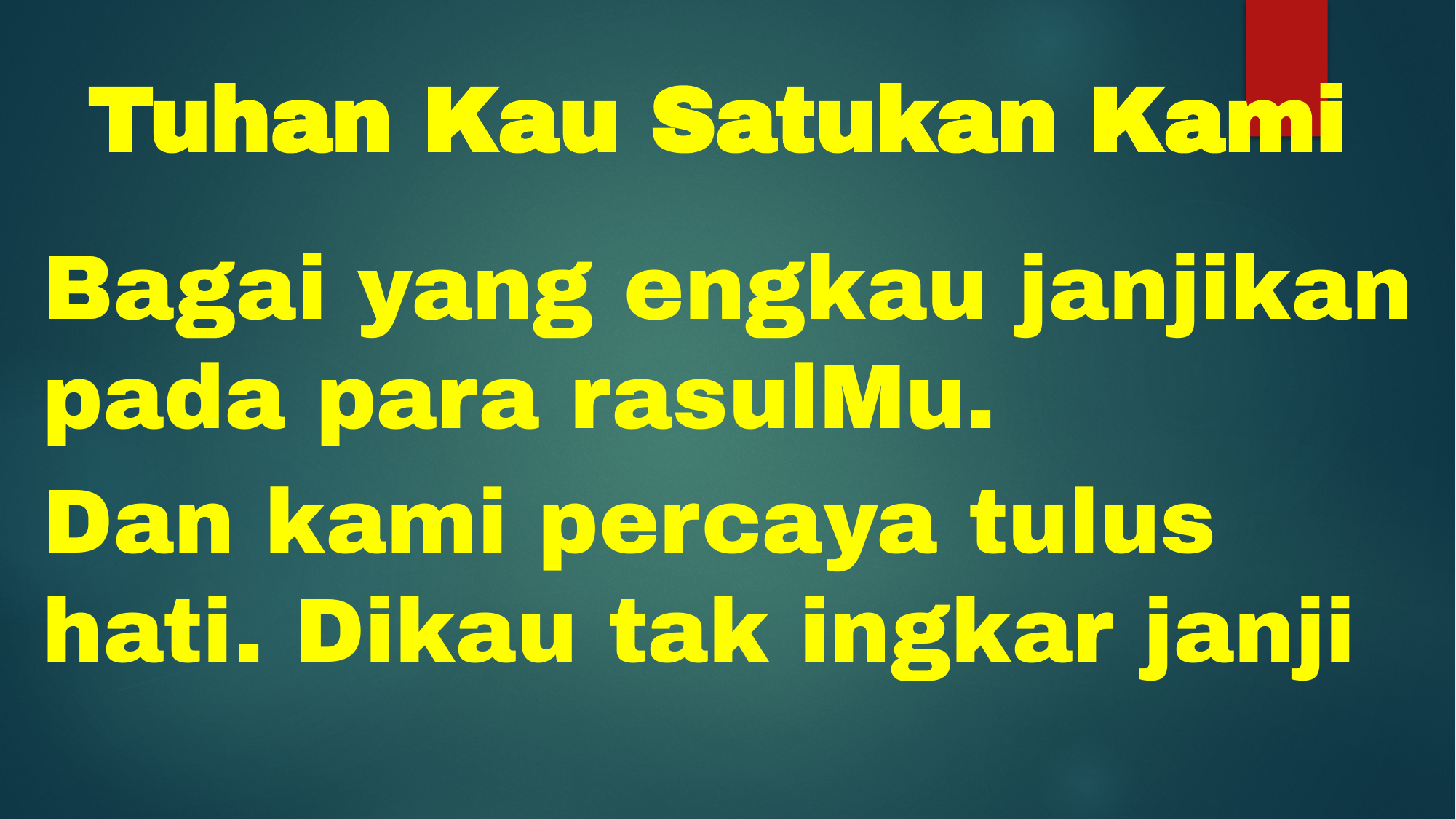

# Tuhan Kau Satukan Kami
Bagai yang engkau janjikan pada para rasulMu.
Dan kami percaya tulus hati. Dikau tak ingkar janji